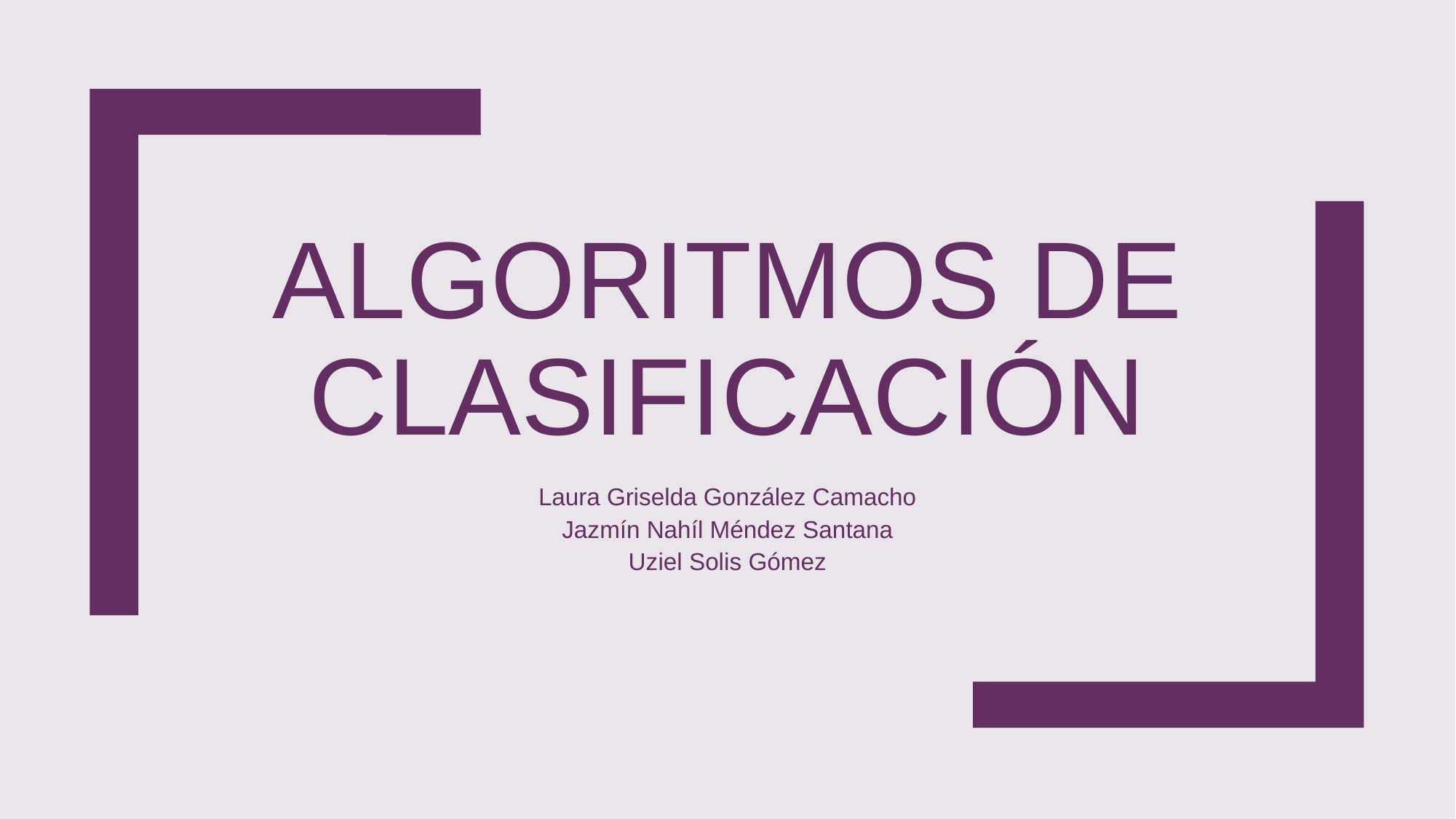

# Algoritmos de clasificación
Laura Griselda González Camacho
Jazmín Nahíl Méndez Santana
Uziel Solis Gómez